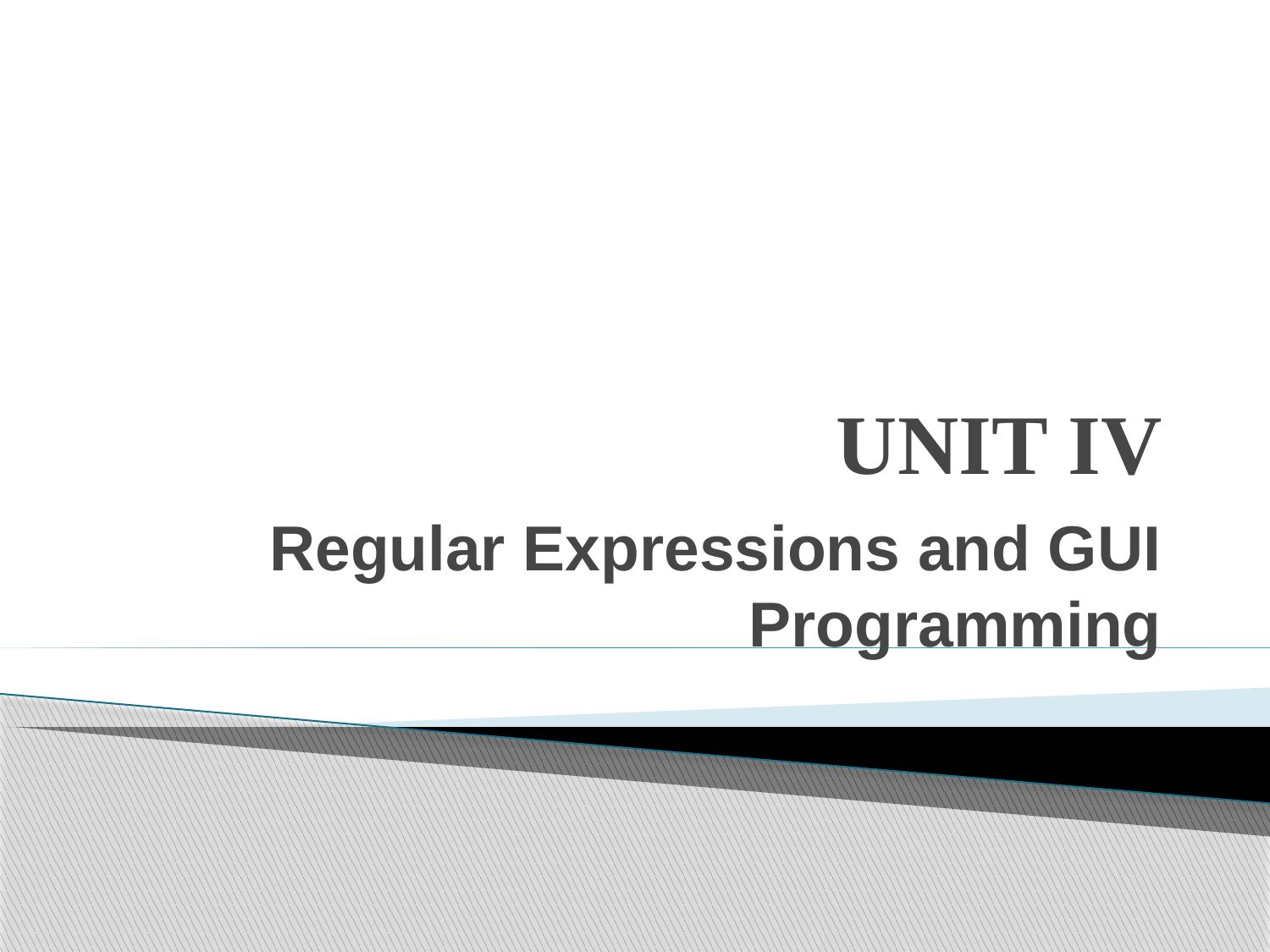

# UNIT IV
Regular Expressions and GUI Programming